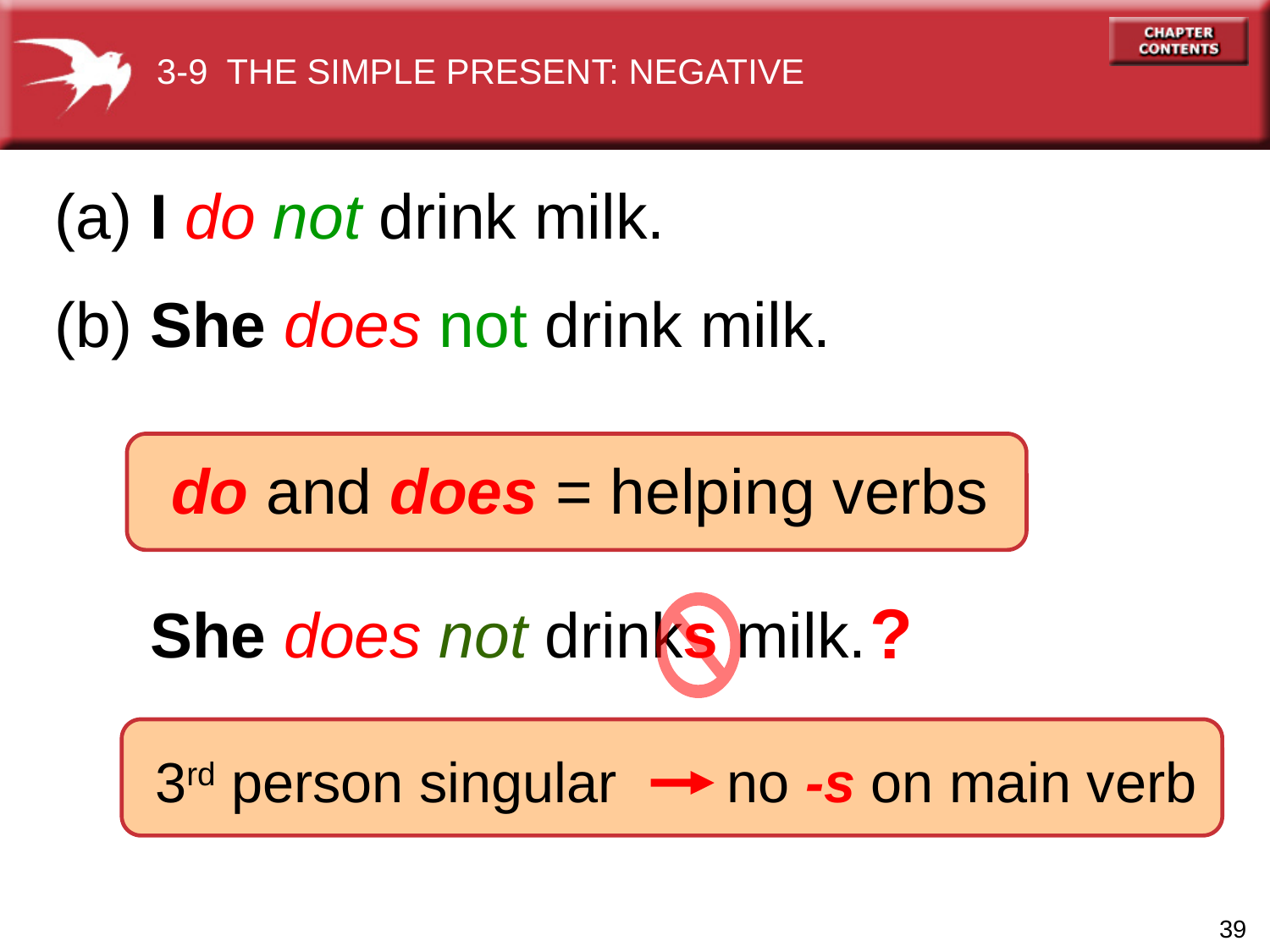

3-9  THE SIMPLE PRESENT: NEGATIVE
 I do not drink milk.
 She does not drink milk.

do and does = helping verbs
?

She does not drinks milk.

3rd person singular        no -s on main verb

39